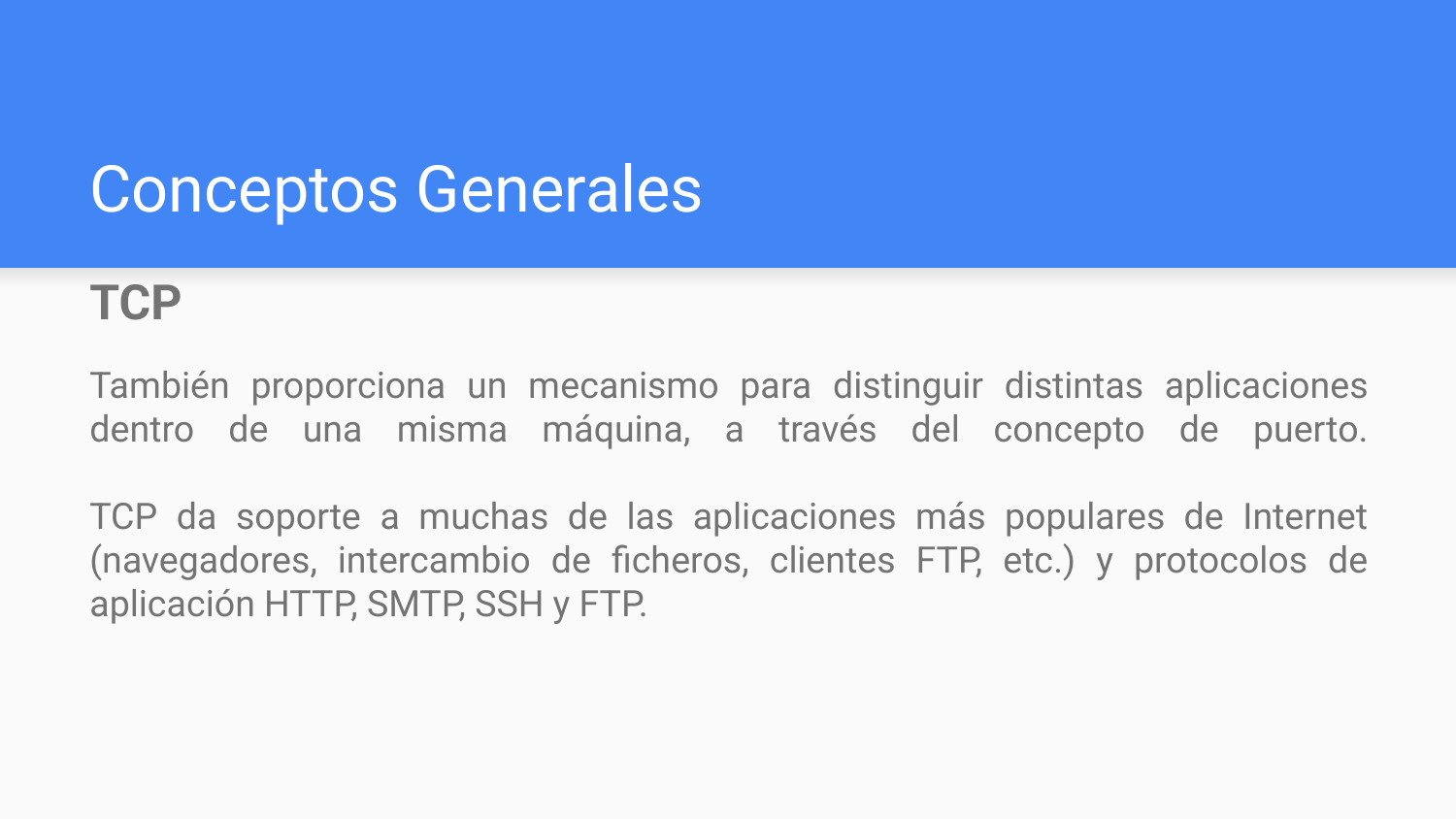

# Conceptos Generales
TCP
También proporciona un mecanismo para distinguir distintas aplicaciones dentro de una misma máquina, a través del concepto de puerto.
TCP da soporte a muchas de las aplicaciones más populares de Internet (navegadores, intercambio de ficheros, clientes FTP, etc.) y protocolos de aplicación HTTP, SMTP, SSH y FTP.